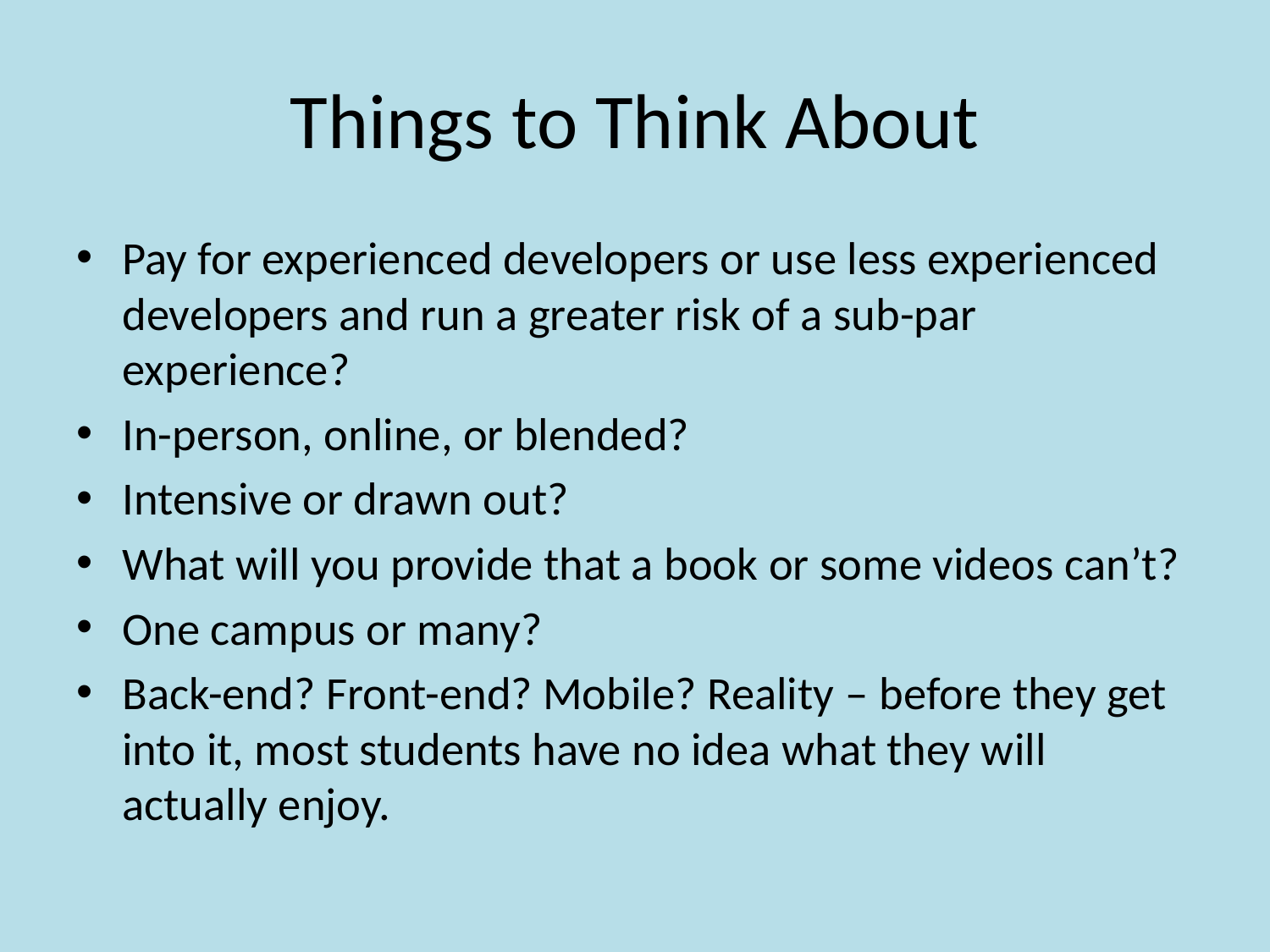

# Things to Think About
Pay for experienced developers or use less experienced developers and run a greater risk of a sub-par experience?
In-person, online, or blended?
Intensive or drawn out?
What will you provide that a book or some videos can’t?
One campus or many?
Back-end? Front-end? Mobile? Reality – before they get into it, most students have no idea what they will actually enjoy.